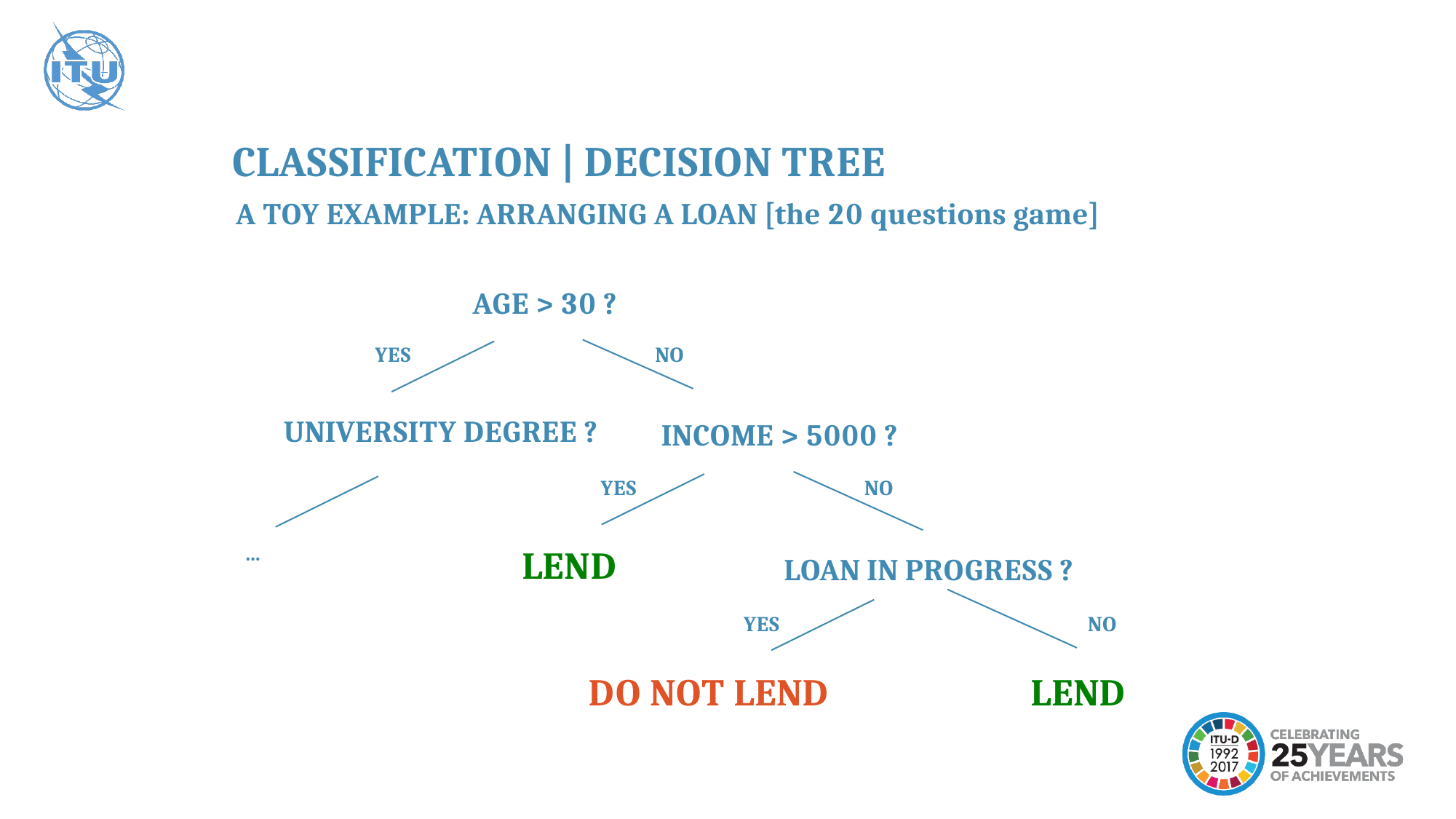

CLASSIFICATION | DECISION TREE
A TOY EXAMPLE: ARRANGING A LOAN [the 20 questions game]
AGE > 30 ?
YES
NO
UNIVERSITY DEGREE ?
INCOME > 5000 ?
YES
NO
…
LEND
LOAN IN PROGRESS ?
YES
NO
DO NOT LEND
LEND